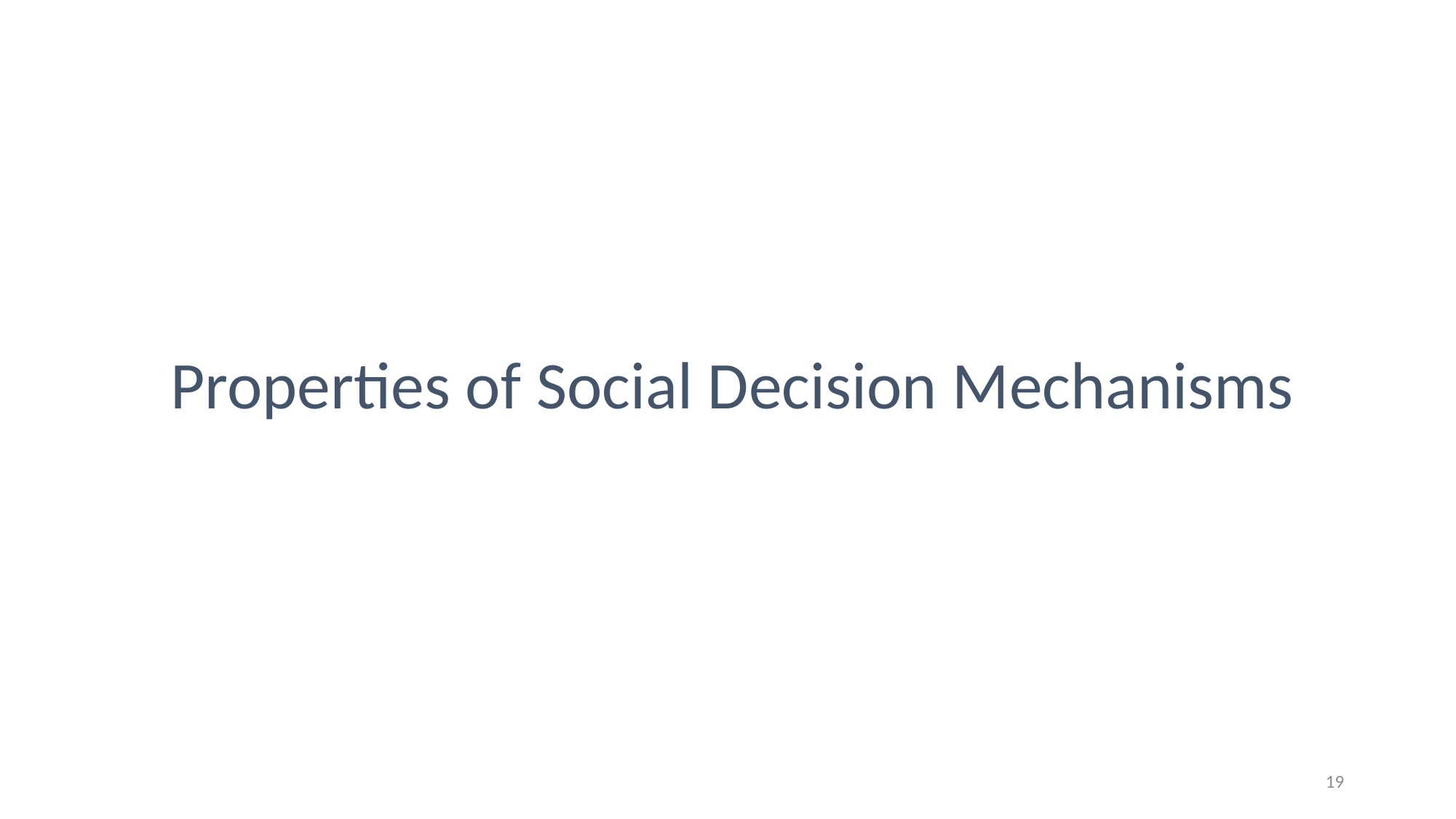

# Properties of Social Decision Mechanisms
19